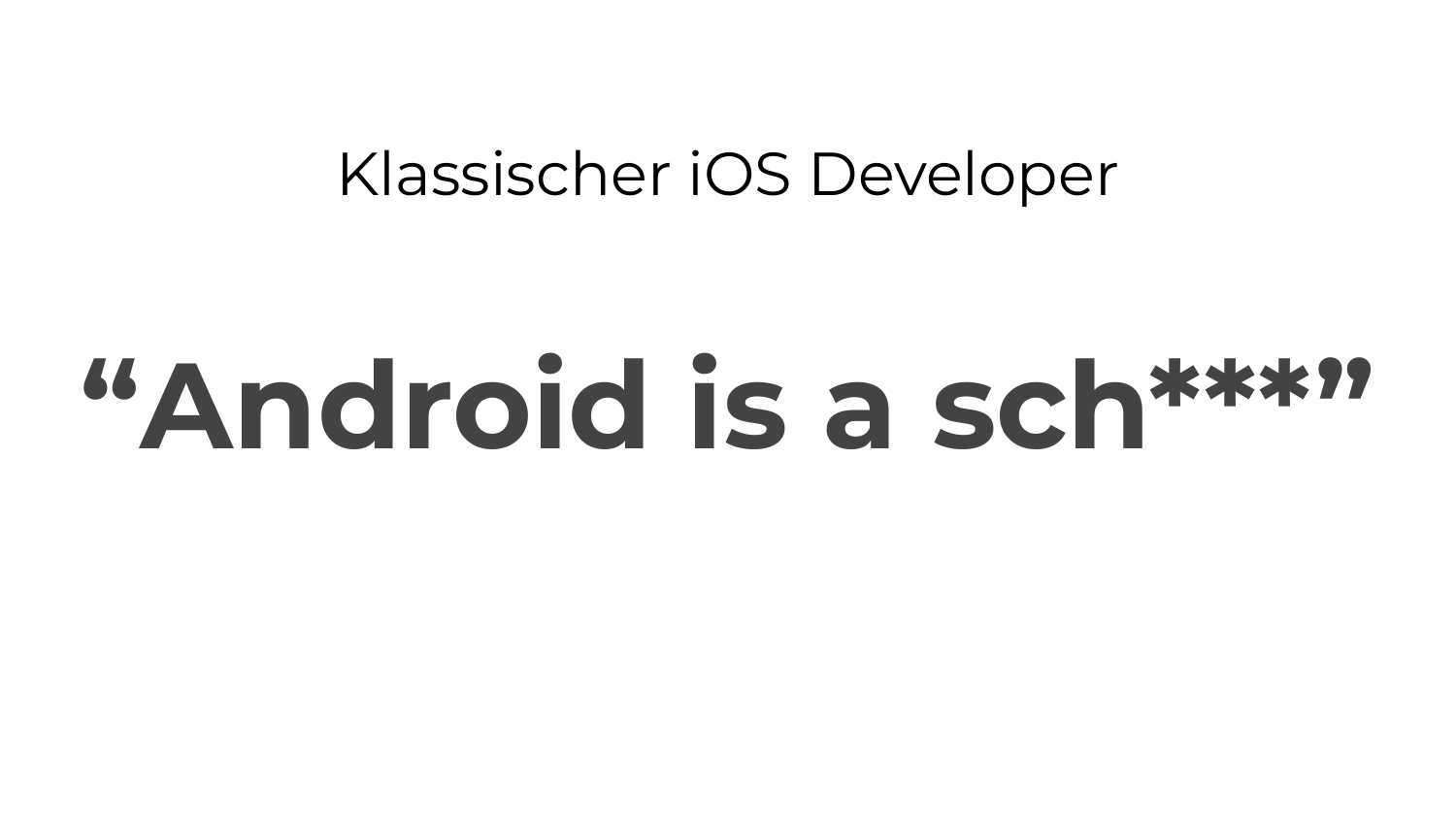

Klassischer iOS Developer
“Android is a sch***”